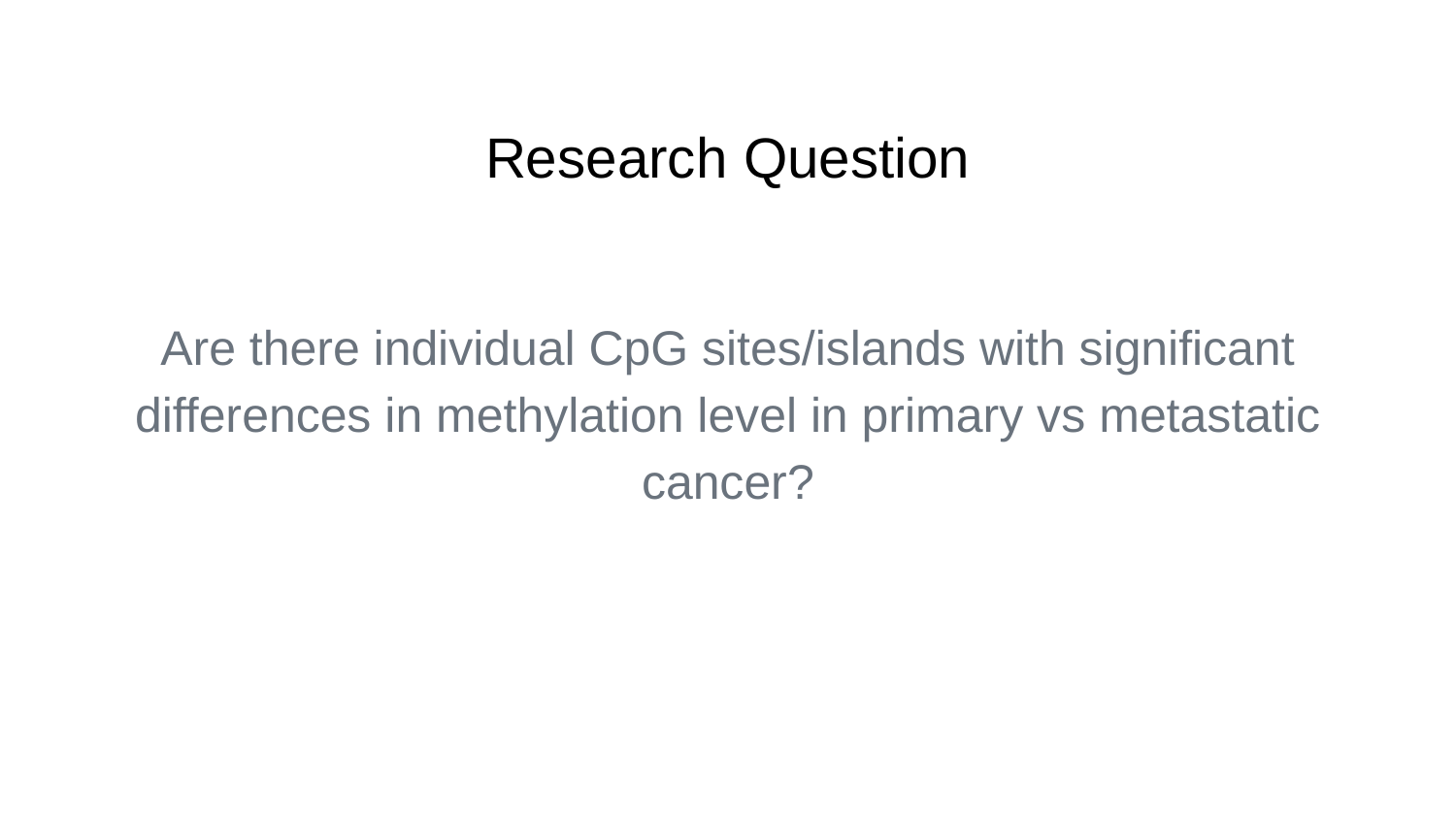

# Research Question
Are there individual CpG sites/islands with significant differences in methylation level in primary vs metastatic cancer?